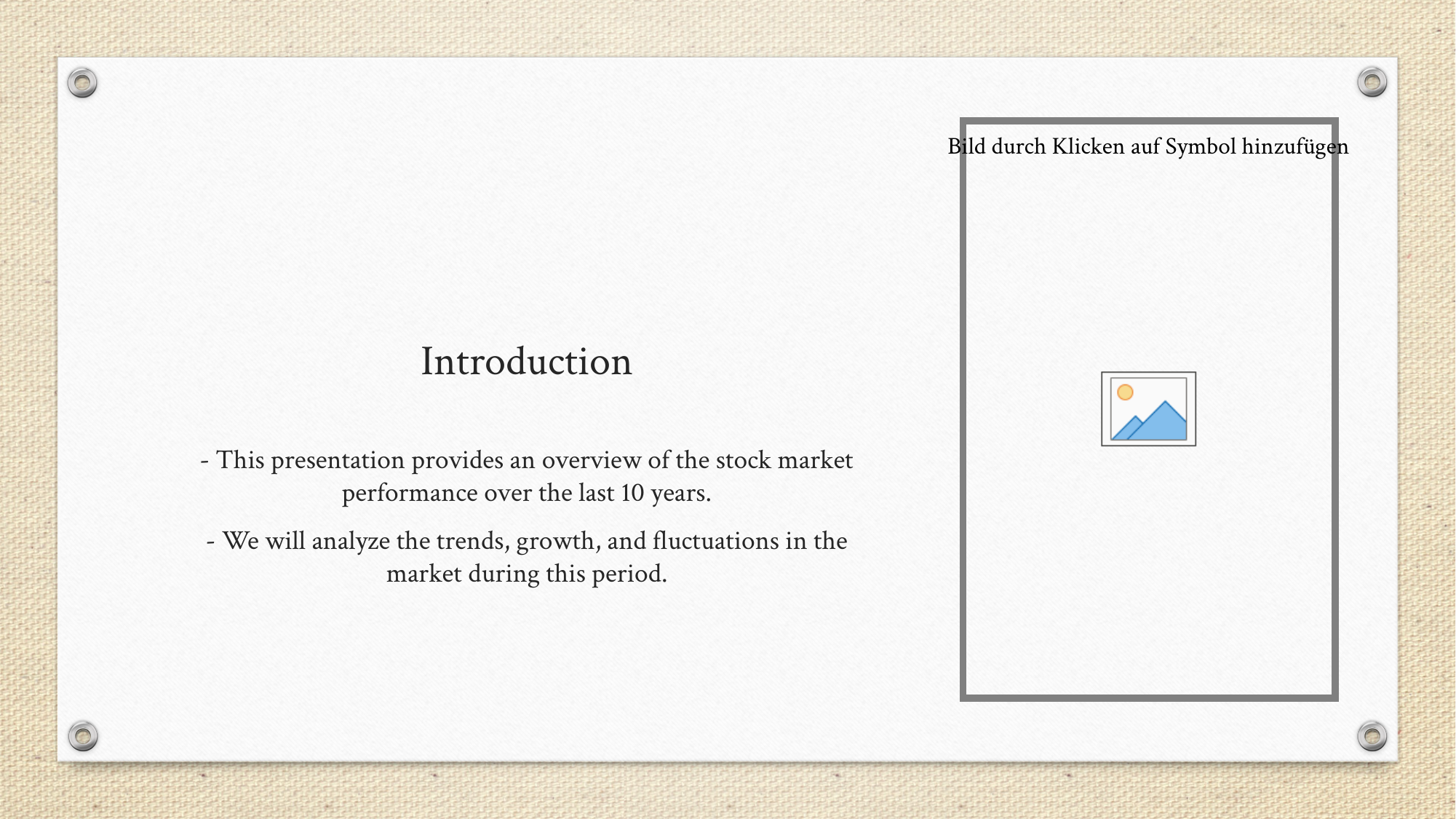

# Introduction

- This presentation provides an overview of the stock market performance over the last 10 years.
- We will analyze the trends, growth, and fluctuations in the market during this period.